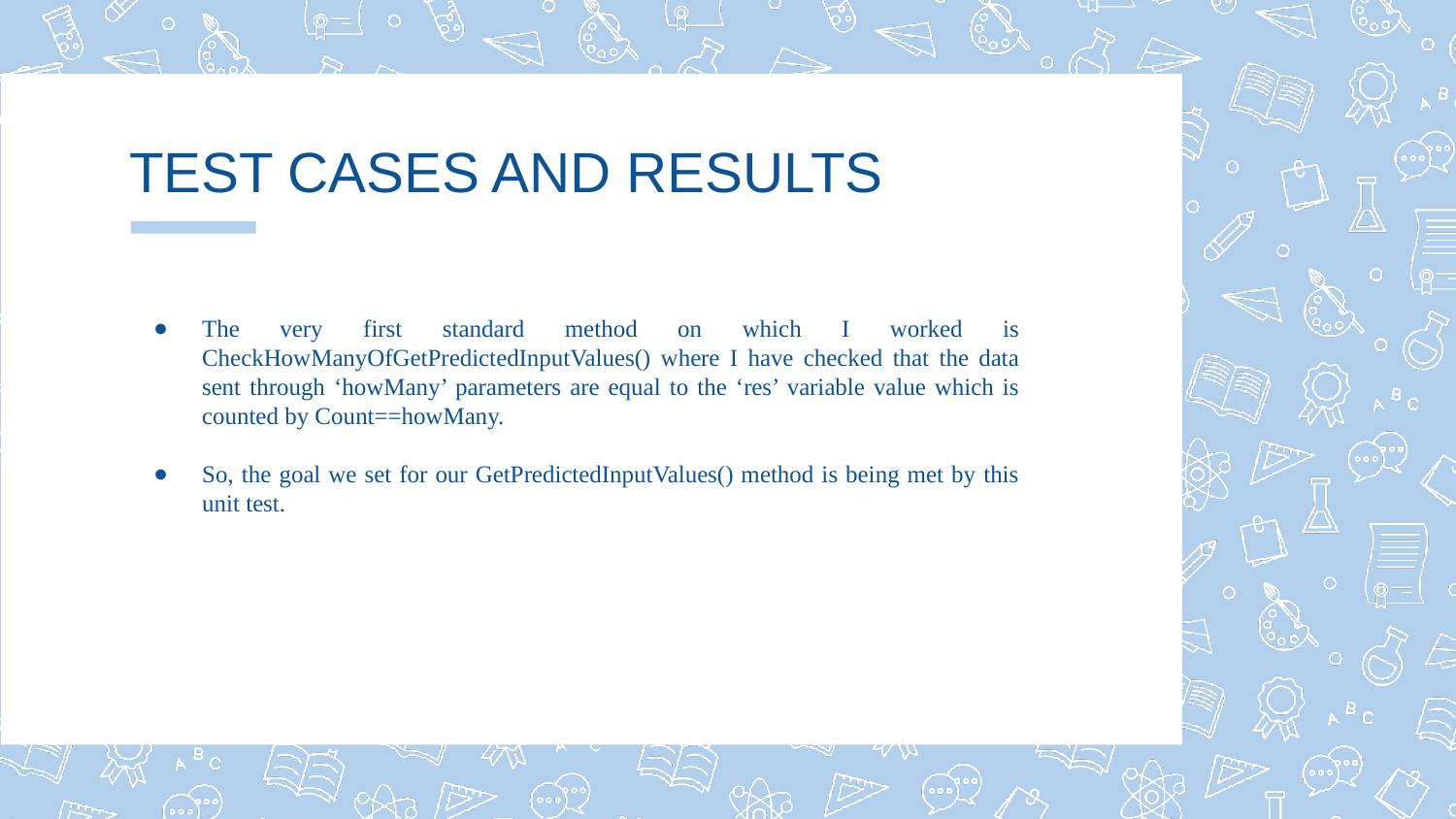

# TEST CASES AND RESULTS
The very first standard method on which I worked is CheckHowManyOfGetPredictedInputValues() where I have checked that the data sent through ‘howMany’ parameters are equal to the ‘res’ variable value which is counted by Count==howMany.

So, the goal we set for our GetPredictedInputValues() method is being met by this unit test.